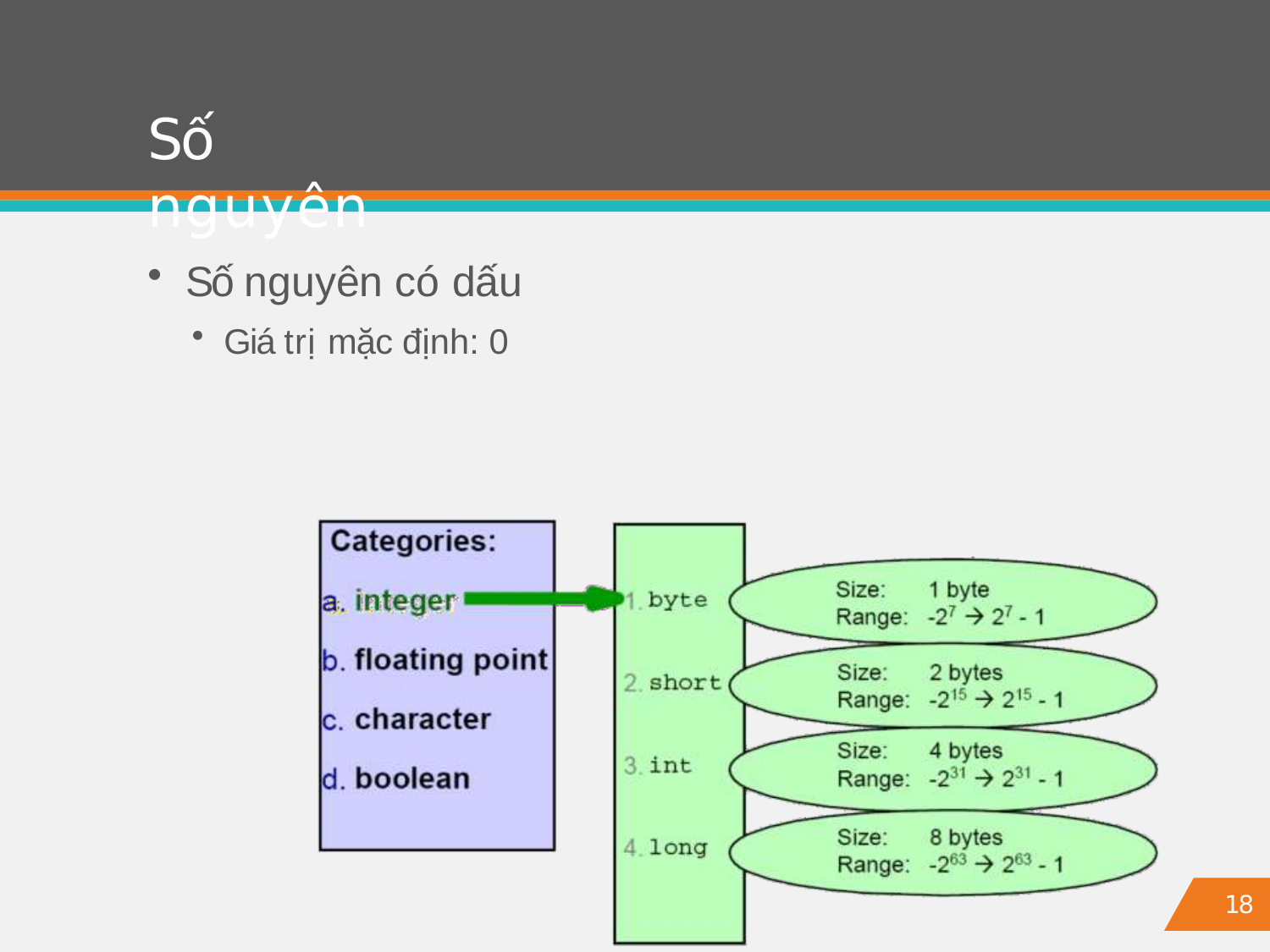

# Số nguyên
Số nguyên có dấu
Giá trị mặc định: 0

18